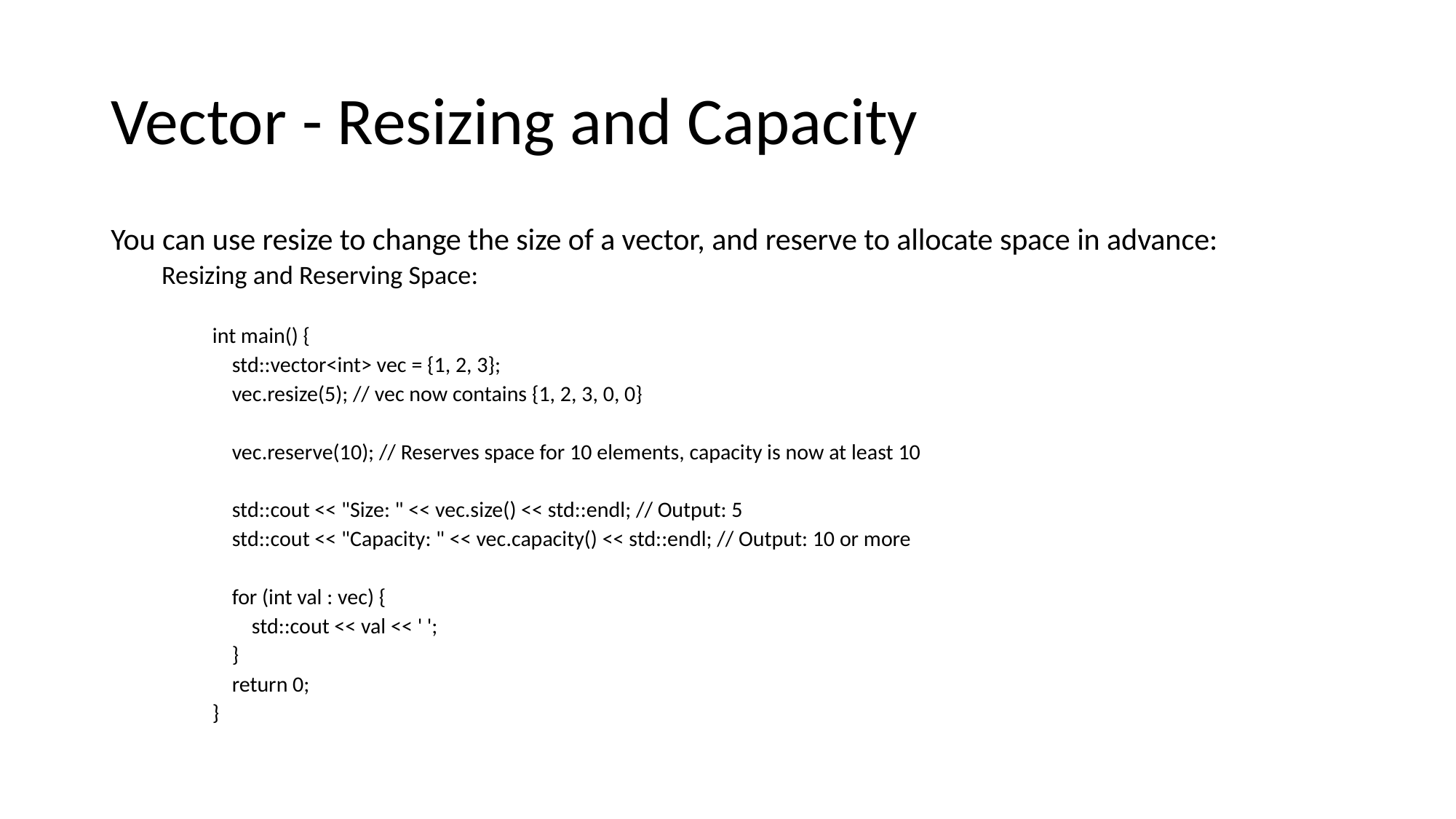

# Vector - Resizing and Capacity
You can use resize to change the size of a vector, and reserve to allocate space in advance:
Resizing and Reserving Space:

int main() {
    std::vector<int> vec = {1, 2, 3};
    vec.resize(5); // vec now contains {1, 2, 3, 0, 0}

    vec.reserve(10); // Reserves space for 10 elements, capacity is now at least 10

    std::cout << "Size: " << vec.size() << std::endl; // Output: 5
    std::cout << "Capacity: " << vec.capacity() << std::endl; // Output: 10 or more

    for (int val : vec) {
        std::cout << val << ' ';
    }
    return 0;
}